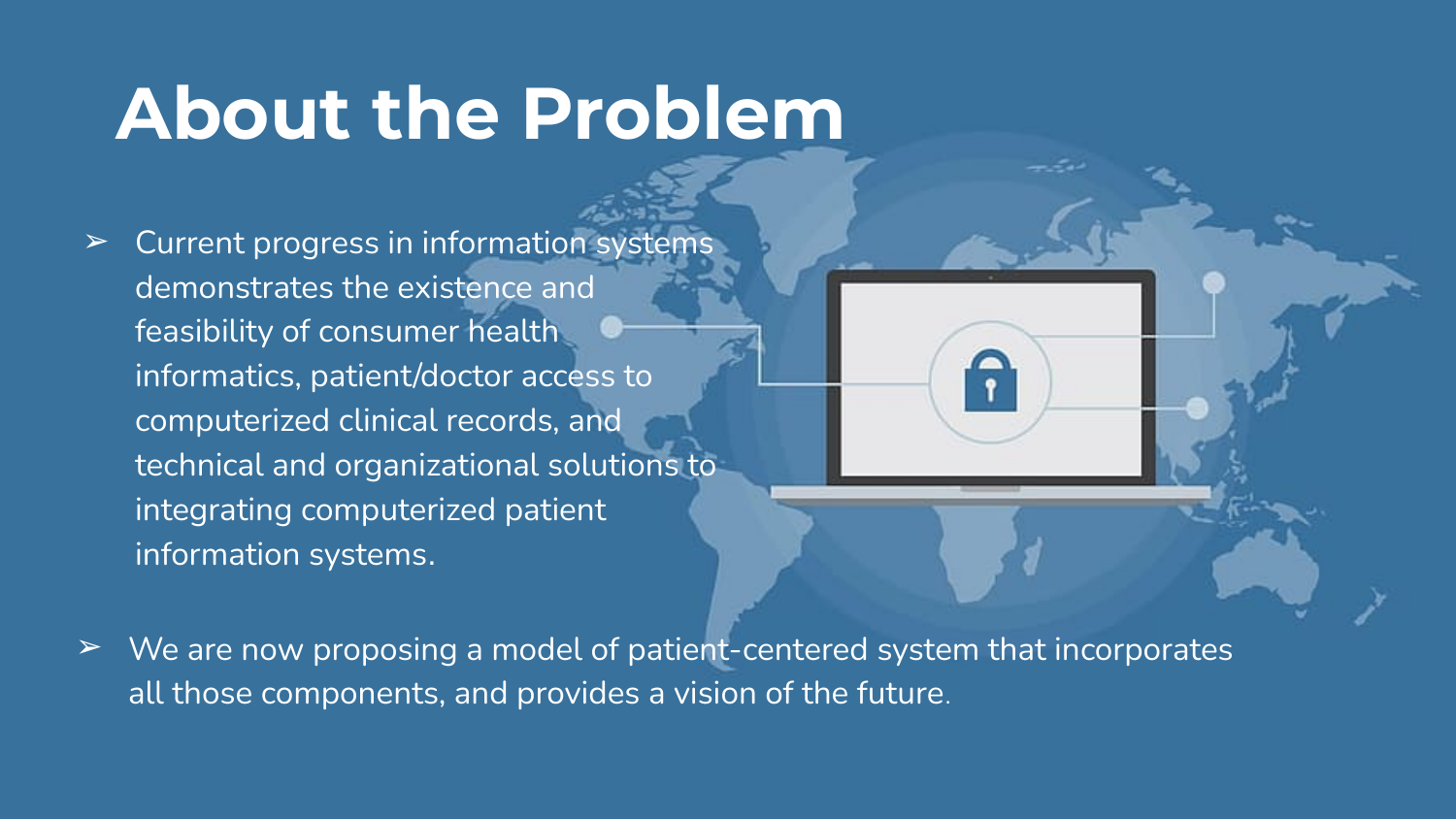

# About the Problem
Current progress in information systems demonstrates the existence and feasibility of consumer health informatics, patient/doctor access to computerized clinical records, and technical and organizational solutions to integrating computerized patient information systems.

We are now proposing a model of patient-centered system that incorporates all those components, and provides a vision of the future.